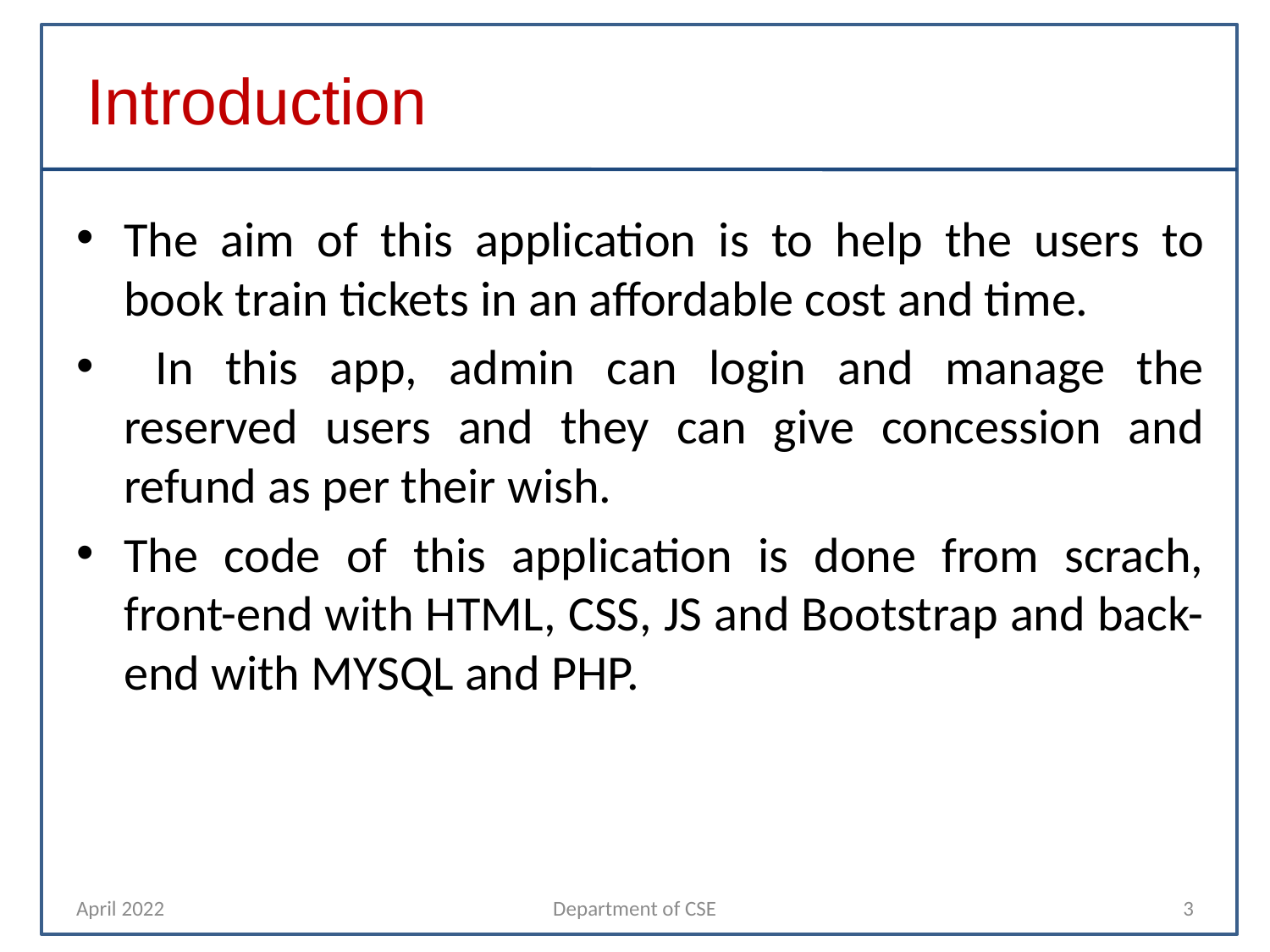

Introduction
The aim of this application is to help the users to book train tickets in an affordable cost and time.
 In this app, admin can login and manage the reserved users and they can give concession and refund as per their wish.
The code of this application is done from scrach, front-end with HTML, CSS, JS and Bootstrap and back-end with MYSQL and PHP.
April 2022
Department of CSE
3